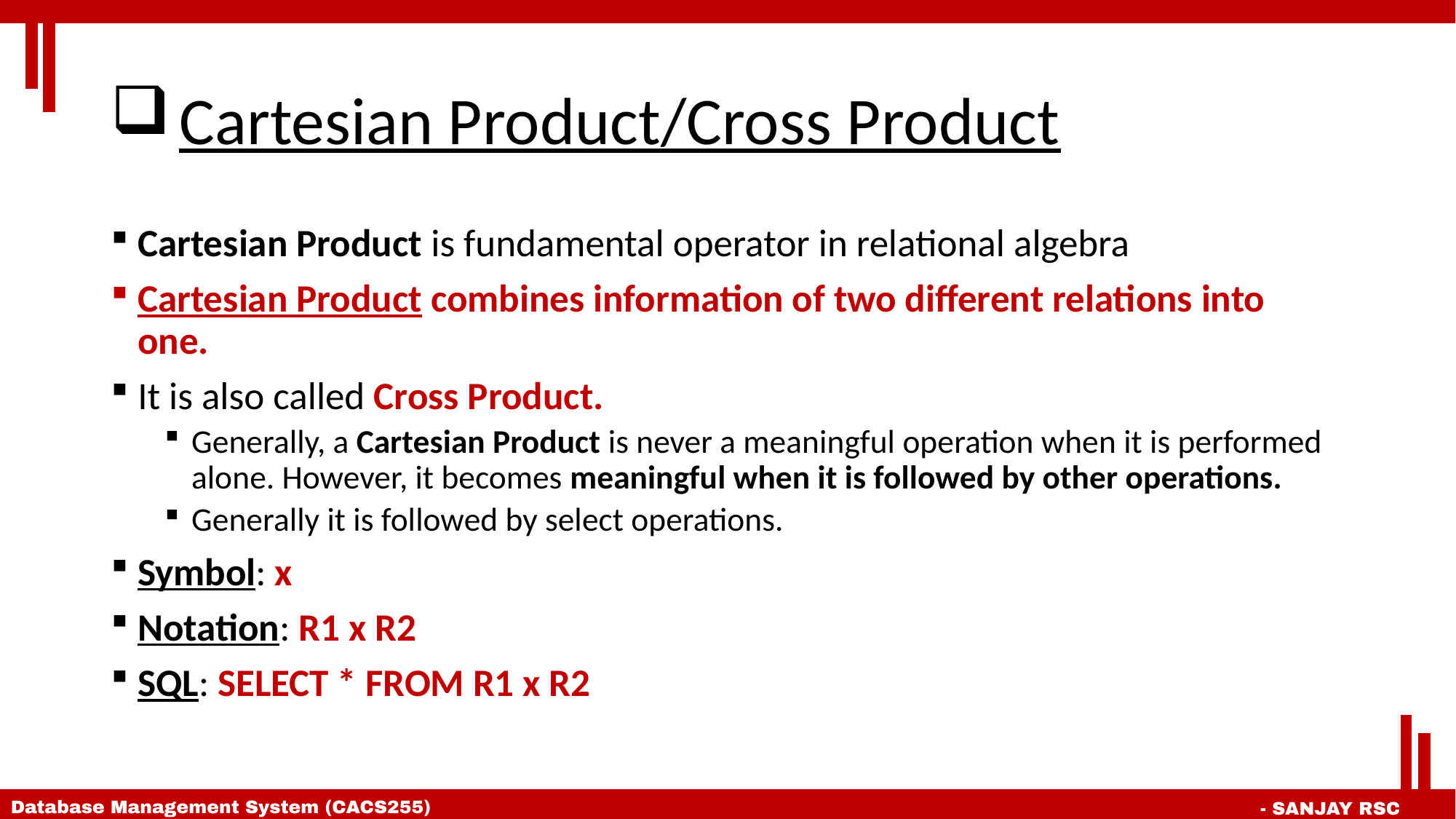

# Cartesian Product/Cross Product
Cartesian Product is fundamental operator in relational algebra
Cartesian Product combines information of two different relations into one.
It is also called Cross Product.
Generally, a Cartesian Product is never a meaningful operation when it is performed alone. However, it becomes meaningful when it is followed by other operations.
Generally it is followed by select operations.
Symbol: x
Notation: R1 x R2
SQL: SELECT * FROM R1 x R2